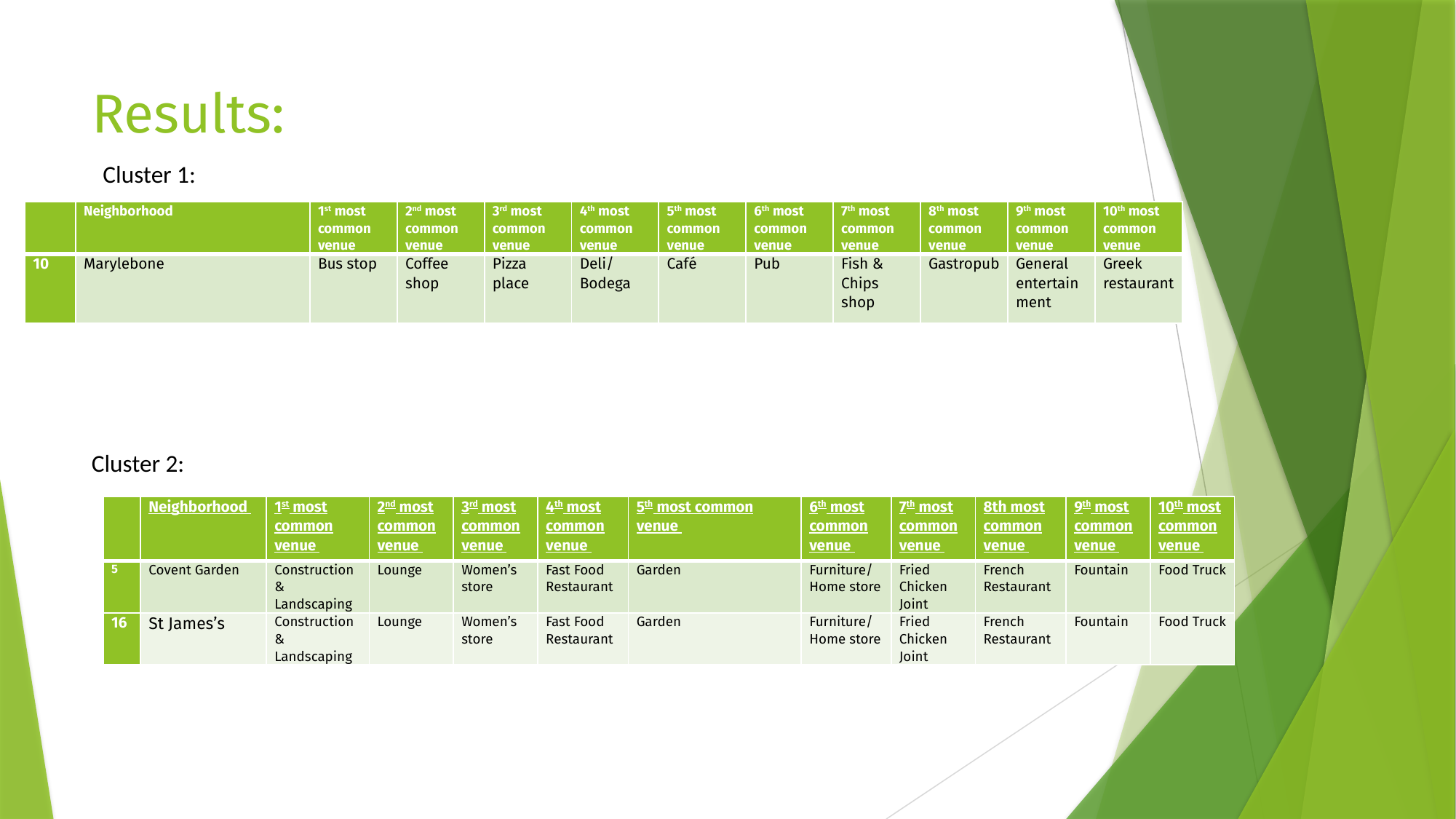

# Results:
Cluster 1:

|  | Neighborhood | 1st most common venue | 2nd most common venue | 3rd most common venue | 4th most common venue | 5th most common venue | 6th most common venue | 7th most common venue | 8th most common venue | 9th most common venue | 10th most common venue |
| --- | --- | --- | --- | --- | --- | --- | --- | --- | --- | --- | --- |
| 10 | Marylebone | Bus stop | Coffee shop | Pizza place | Deli/ Bodega | Café | Pub | Fish & Chips shop | Gastropub | General entertainment | Greek restaurant |
Cluster 2:
|  | Neighborhood | 1st most common venue | 2nd most common venue | 3rd most common venue | 4th most common venue | 5th most common venue | 6th most common venue | 7th most common venue | 8th most common venue | 9th most common venue | 10th most common venue |
| --- | --- | --- | --- | --- | --- | --- | --- | --- | --- | --- | --- |
| 5 | Covent Garden | Construction & Landscaping | Lounge | Women’s store | Fast Food Restaurant | Garden | Furniture/ Home store | Fried Chicken Joint | French Restaurant | Fountain | Food Truck |
| 16 | St James’s | Construction & Landscaping | Lounge | Women’s store | Fast Food Restaurant | Garden | Furniture/ Home store | Fried Chicken Joint | French Restaurant | Fountain | Food Truck |